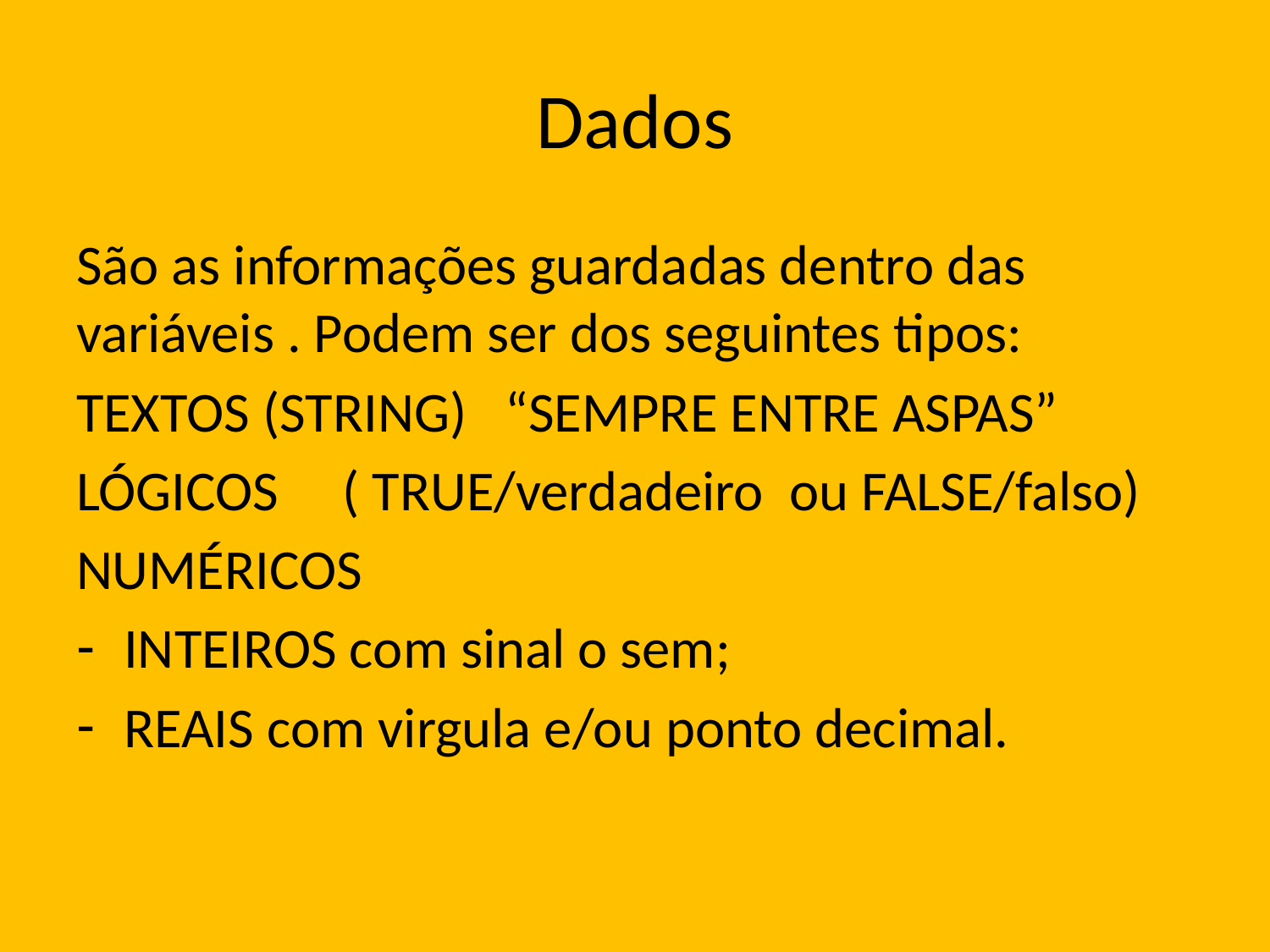

# Dados
São as informações guardadas dentro das variáveis . Podem ser dos seguintes tipos:
TEXTOS (STRING)   “SEMPRE ENTRE ASPAS”
LÓGICOS     ( TRUE/verdadeiro  ou FALSE/falso)
NUMÉRICOS
INTEIROS com sinal o sem;
REAIS com virgula e/ou ponto decimal.